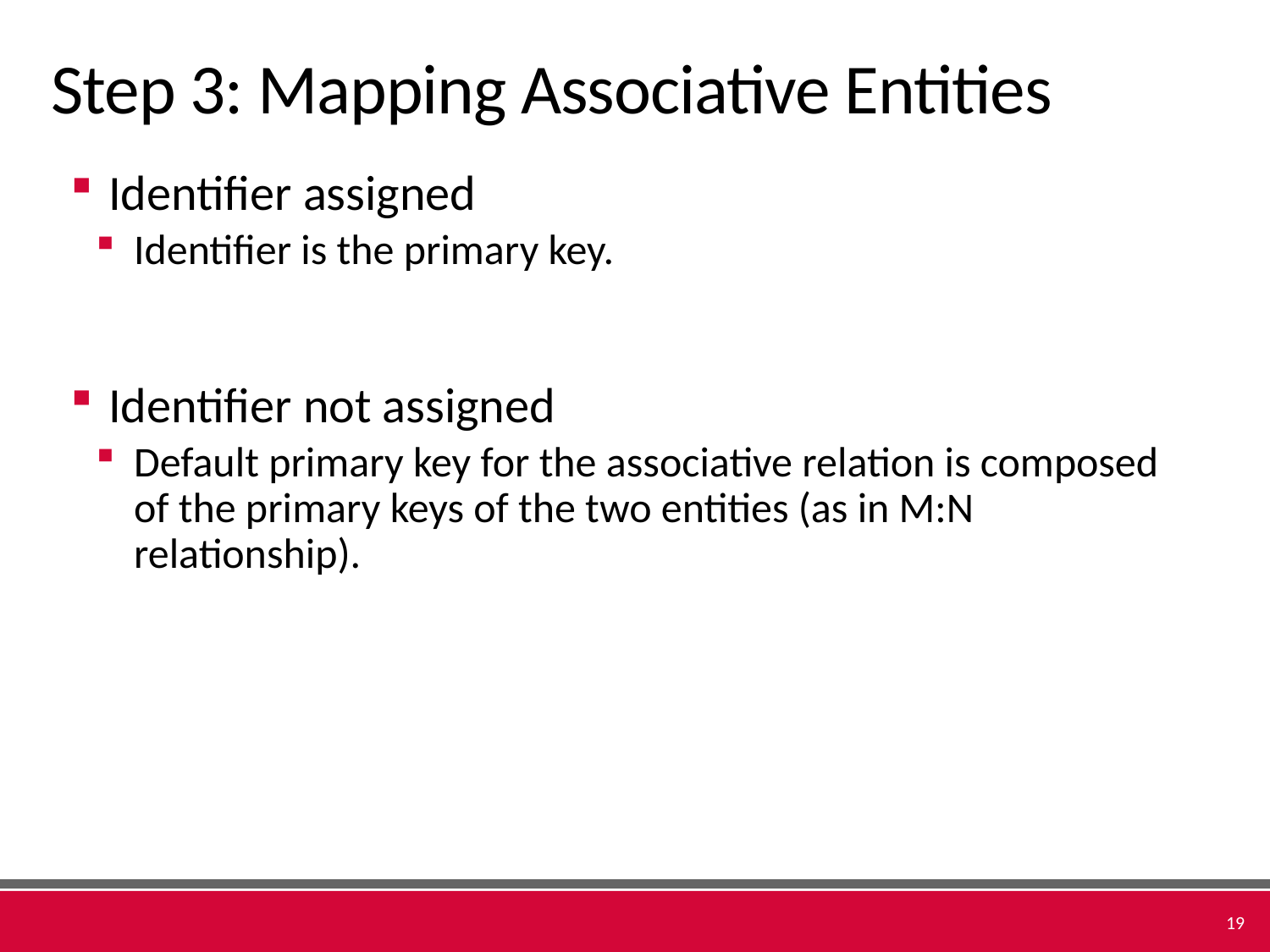

# Step 3: Mapping Associative Entities
Identifier assigned
Identifier is the primary key.

Identifier not assigned
Default primary key for the associative relation is composed of the primary keys of the two entities (as in M:N relationship).

19